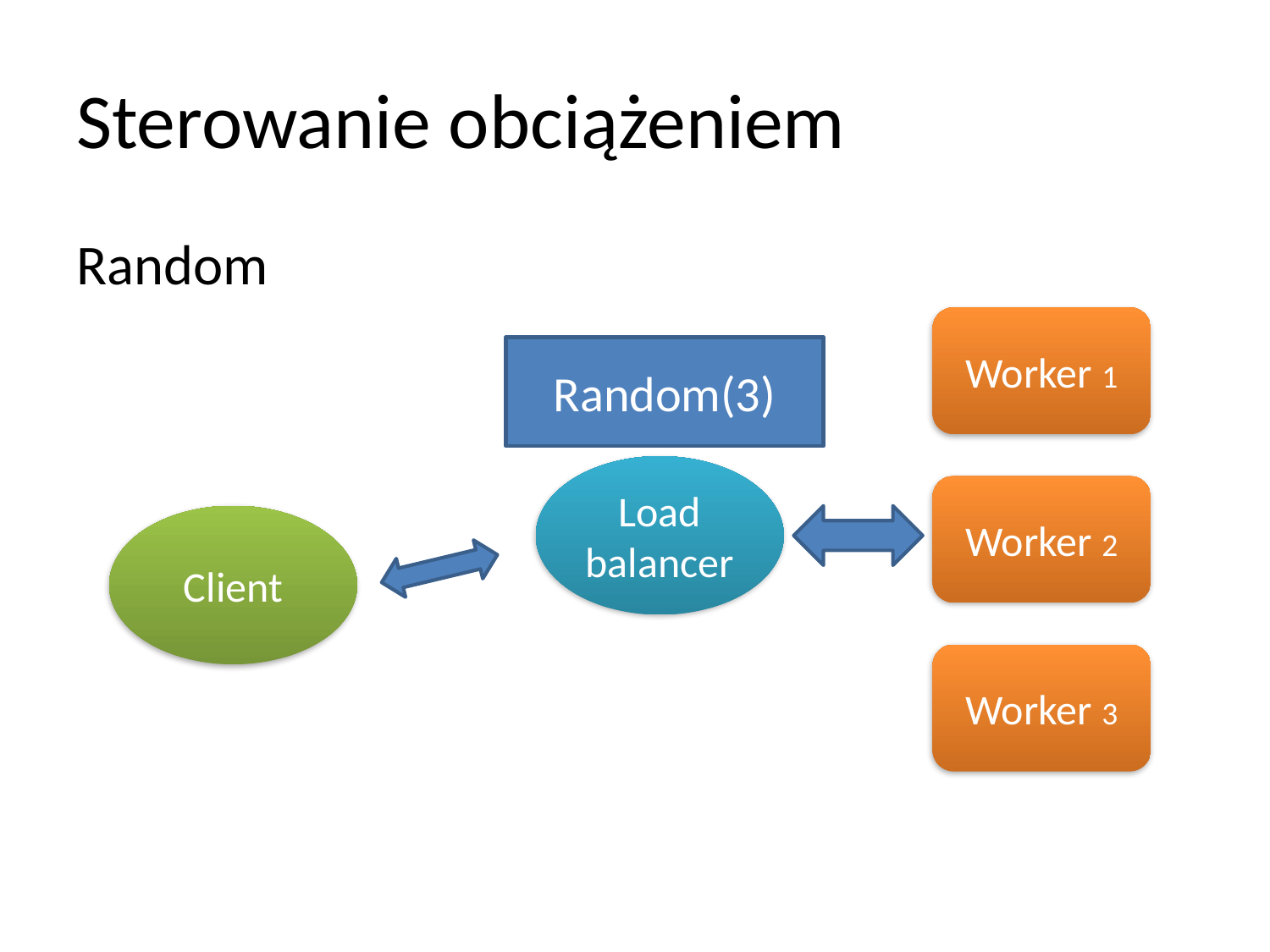

# Sterowanie obciążeniem
Random
Worker 1
Random(3)
Load balancer
Worker 2
Client

Worker 3